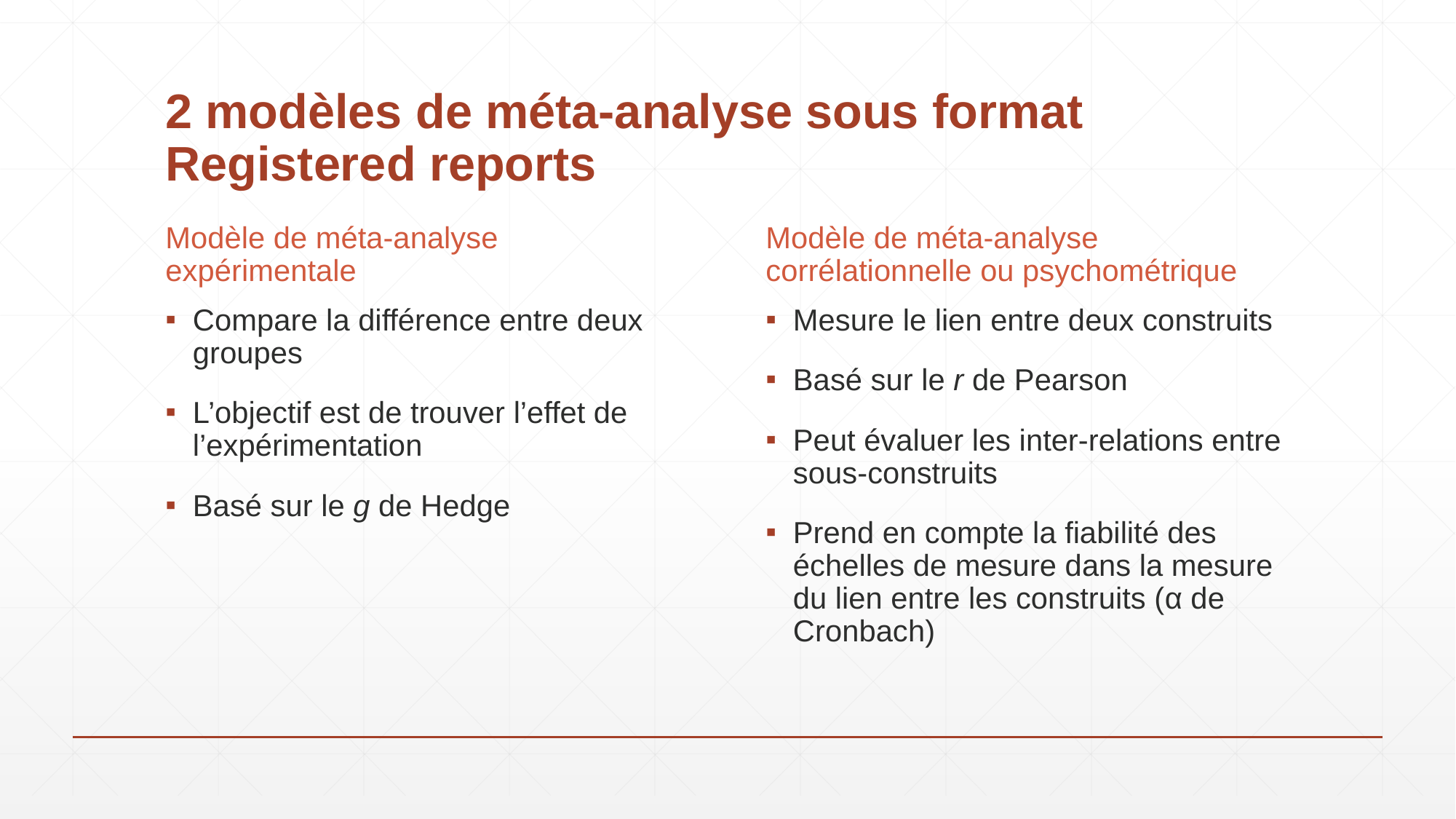

# 2 modèles de méta-analyse sous format Registered reports
Modèle de méta-analyse expérimentale
Modèle de méta-analyse corrélationnelle ou psychométrique
Compare la différence entre deux groupes
L’objectif est de trouver l’effet de l’expérimentation
Basé sur le g de Hedge
Mesure le lien entre deux construits
Basé sur le r de Pearson
Peut évaluer les inter-relations entre sous-construits
Prend en compte la fiabilité des échelles de mesure dans la mesure du lien entre les construits (α de Cronbach)